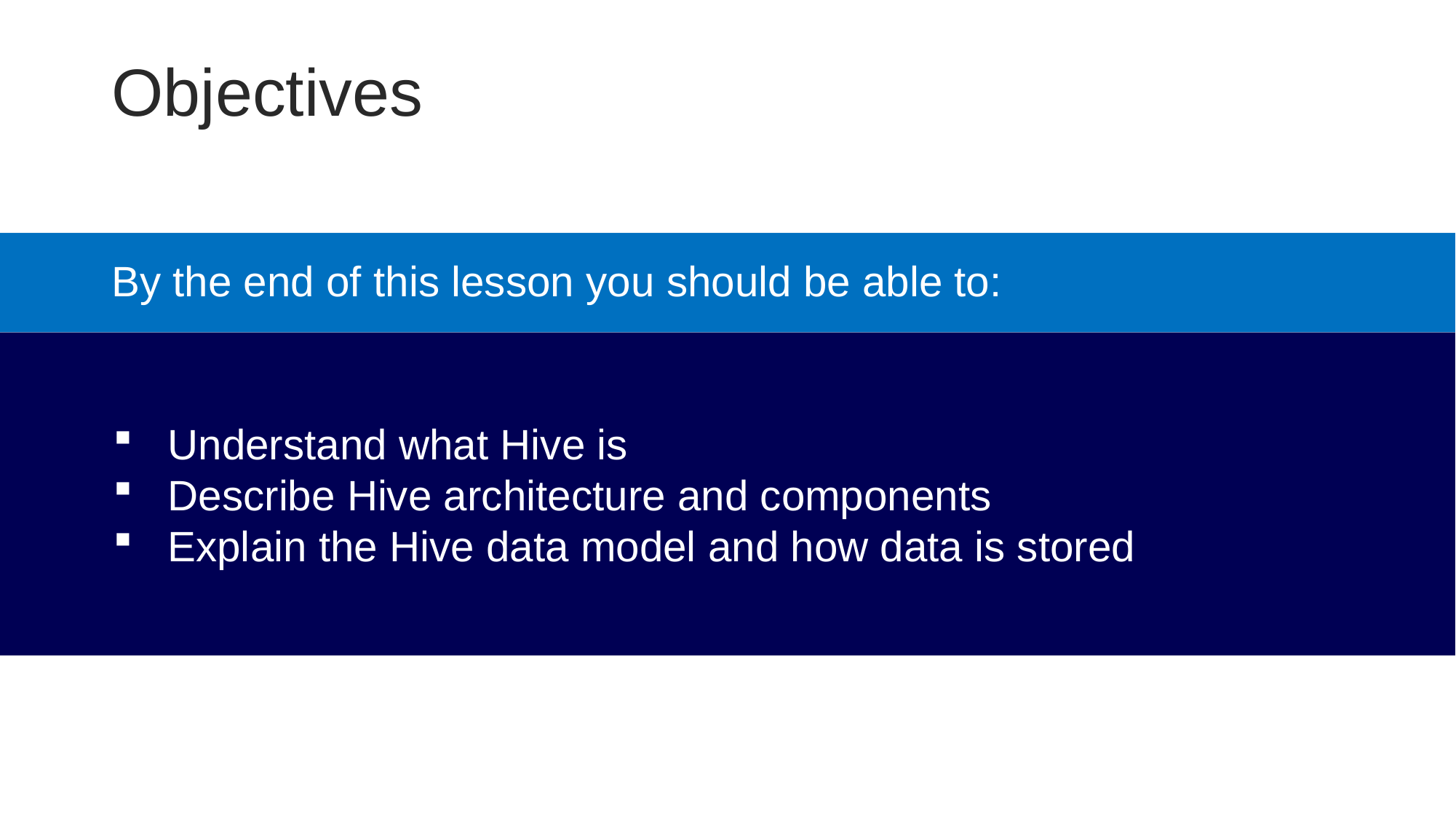

Objectives

By the end of this lesson you should be able to:
Understand what Hive is
Describe Hive architecture and components
Explain the Hive data model and how data is stored